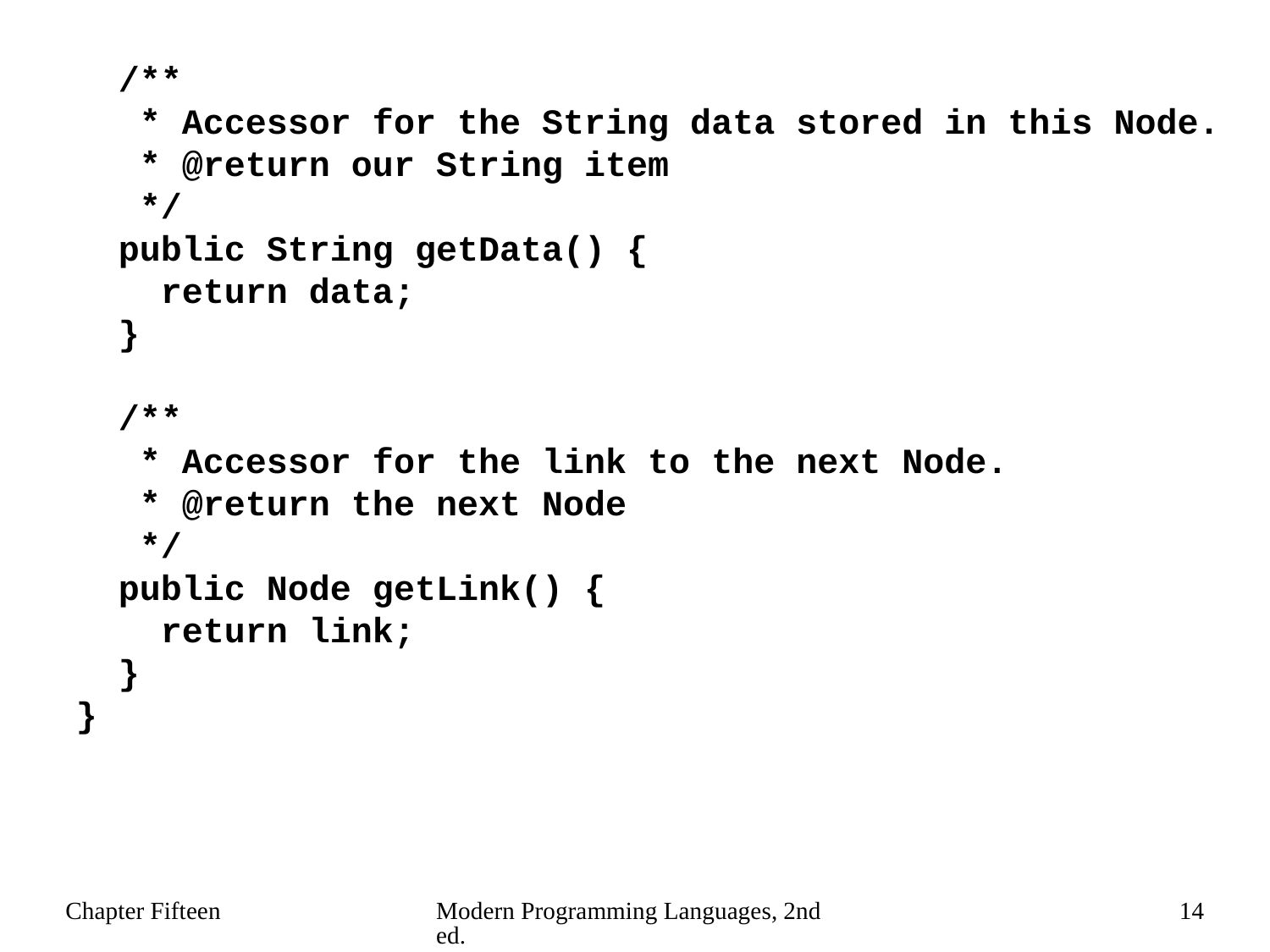

/**
   * Accessor for the String data stored in this Node.
   * @return our String item
   */
  public String getData() {
    return data;
  }
  /**
   * Accessor for the link to the next Node.
   * @return the next Node
   */
  public Node getLink() {
    return link;
  }
}
Chapter Fifteen
Modern Programming Languages, 2nd ed.
14